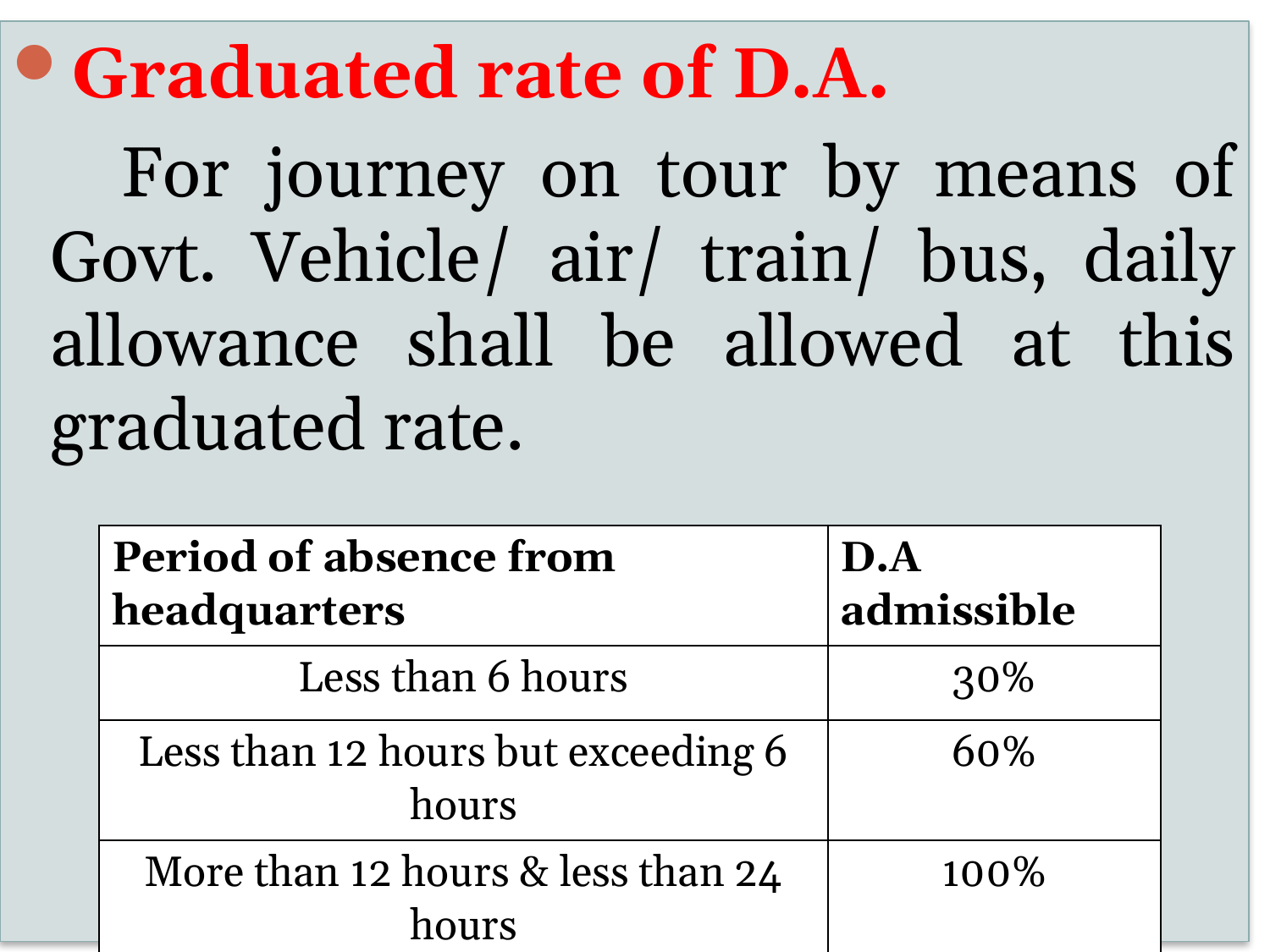

Graduated rate of D.A.
   For journey on tour by means of Govt. Vehicle/ air/ train/ bus, daily allowance shall be allowed at this graduated rate.

| Period of absence from headquarters | D.A admissible |
| --- | --- |
| Less than 6 hours | 30% |
| Less than 12 hours but exceeding 6 hours | 60% |
| More than 12 hours & less than 24 hours | 100% |